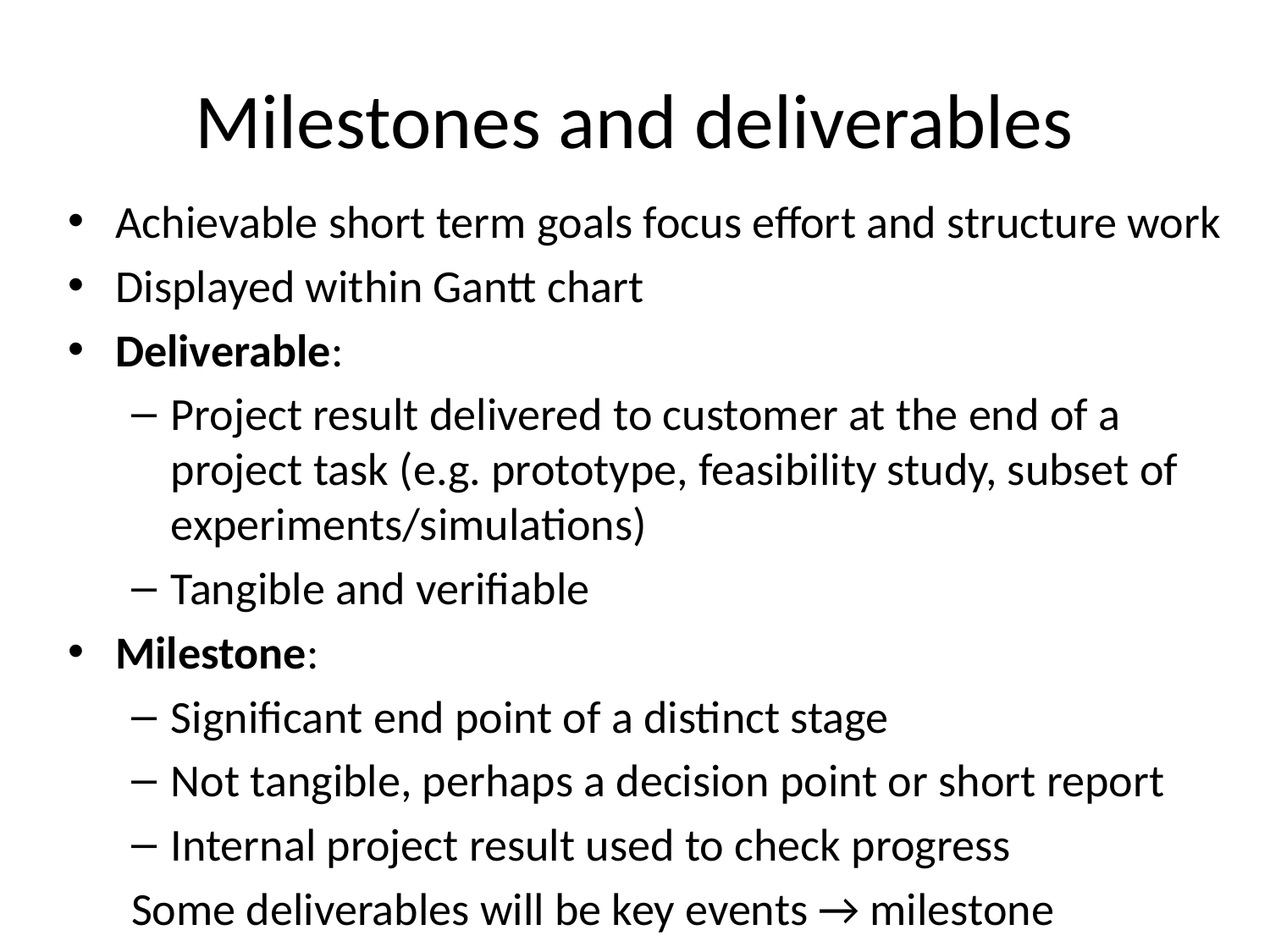

# Milestones and deliverables
Achievable short term goals focus effort and structure work
Displayed within Gantt chart
Deliverable:
Project result delivered to customer at the end of a project task (e.g. prototype, feasibility study, subset of experiments/simulations)
Tangible and verifiable
Milestone:
Significant end point of a distinct stage
Not tangible, perhaps a decision point or short report
Internal project result used to check progress
Some deliverables will be key events → milestone